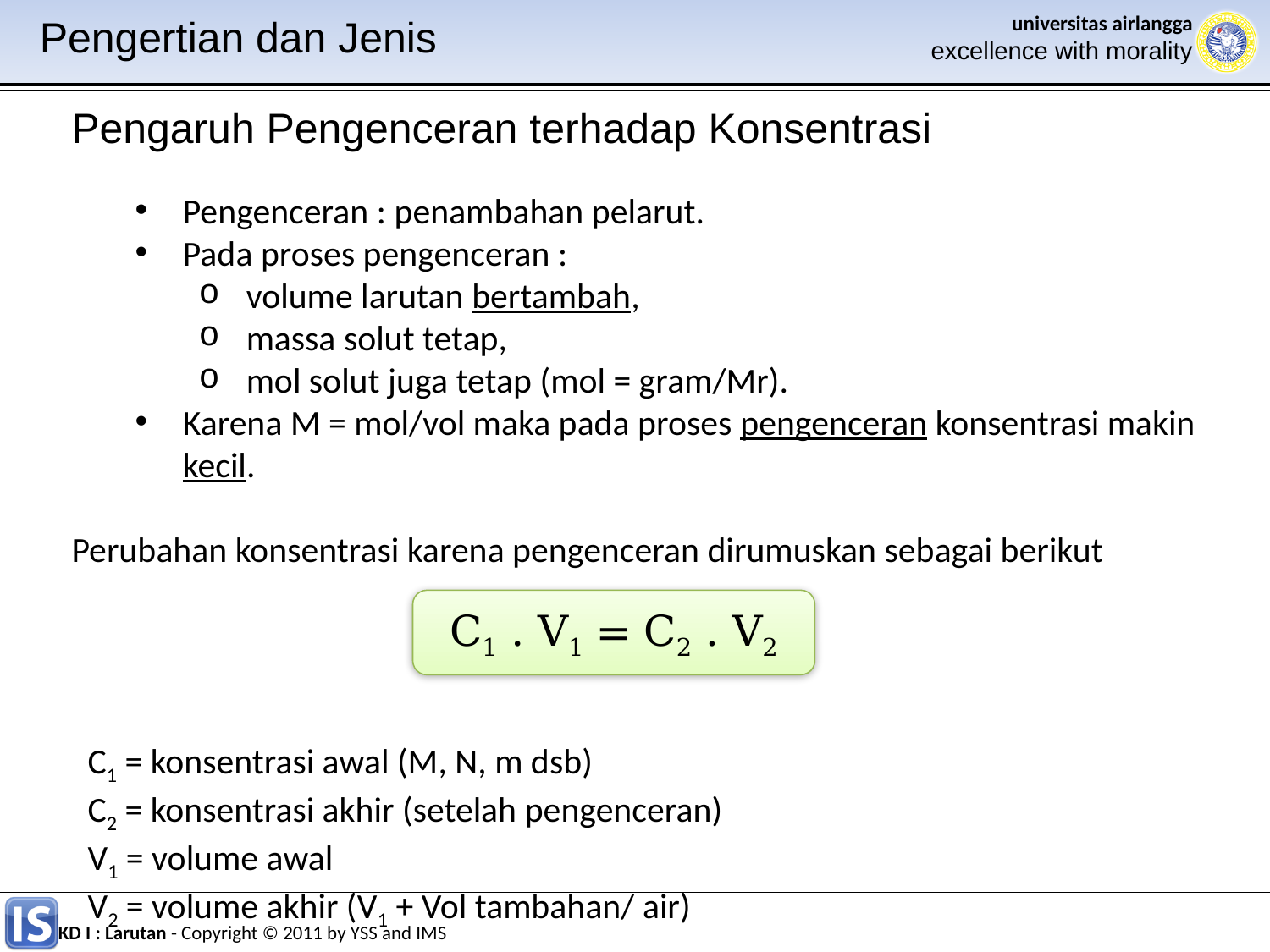

Pengertian dan Jenis
Pengaruh Pengenceran terhadap Konsentrasi
Pengenceran : penambahan pelarut.
Pada proses pengenceran :
volume larutan bertambah,
massa solut tetap,
mol solut juga tetap (mol = gram/Mr).
Karena M = mol/vol maka pada proses pengenceran konsentrasi makin kecil.

Perubahan konsentrasi karena pengenceran dirumuskan sebagai berikut

  C1 = konsentrasi awal (M, N, m dsb)
  C2 = konsentrasi akhir (setelah pengenceran)
  V1 = volume awal
  V2 = volume akhir (V1 + Vol tambahan/ air)

C1 . V1 = C2 . V2
11